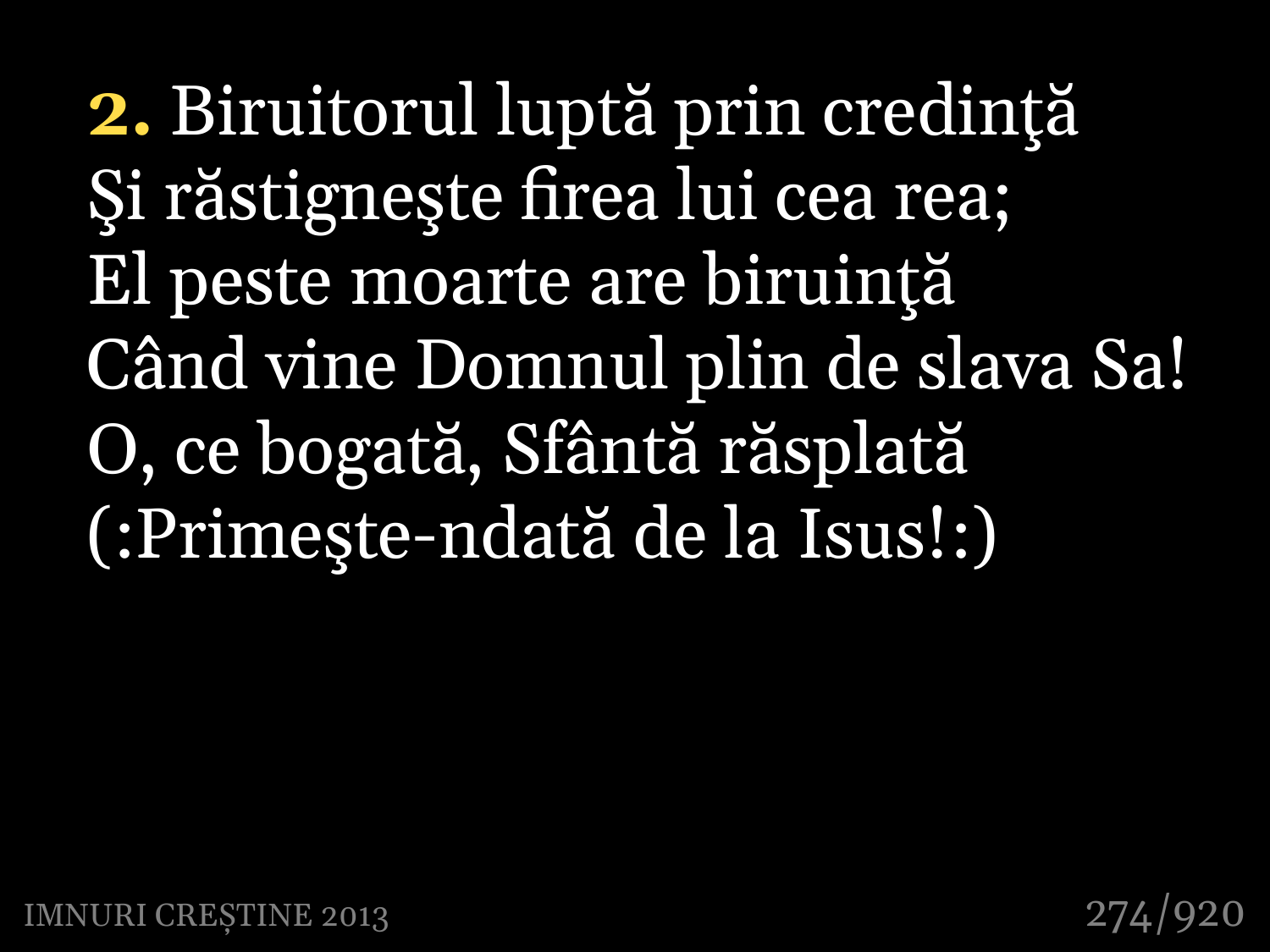

2. Biruitorul luptă prin credinţă
Şi răstigneşte firea lui cea rea;
El peste moarte are biruinţă
Când vine Domnul plin de slava Sa!
O, ce bogată, Sfântă răsplată
(:Primeşte-ndată de la Isus!:)
274/920
IMNURI CREȘTINE 2013